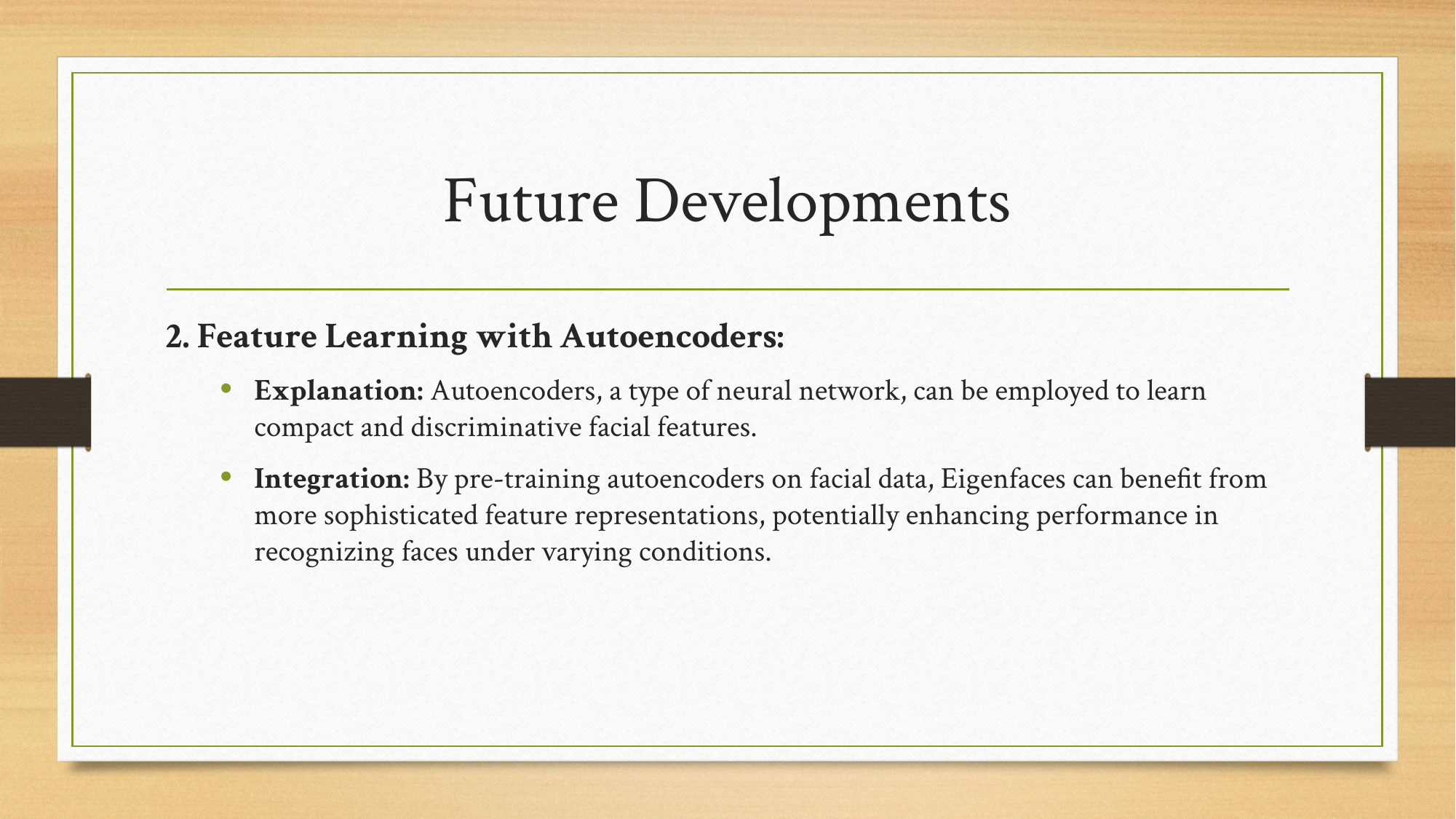

# Future Developments
2. Feature Learning with Autoencoders:
Explanation: Autoencoders, a type of neural network, can be employed to learn compact and discriminative facial features.
Integration: By pre-training autoencoders on facial data, Eigenfaces can benefit from more sophisticated feature representations, potentially enhancing performance in recognizing faces under varying conditions.